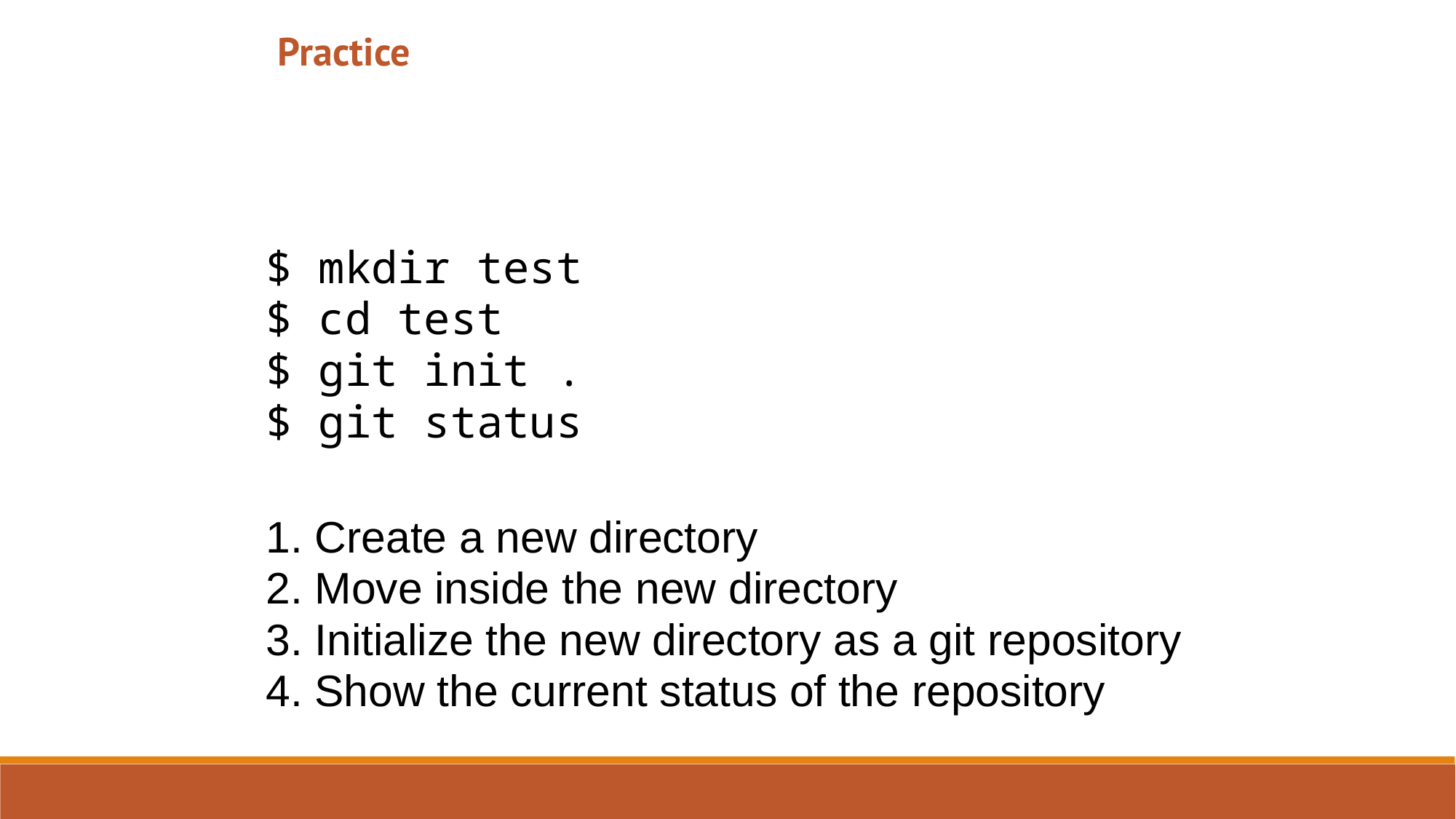

Practice
$ mkdir test
$ cd test
$ git init .
$ git status
1. Create a new directory
2. Move inside the new directory
3. Initialize the new directory as a git repository
4. Show the current status of the repository